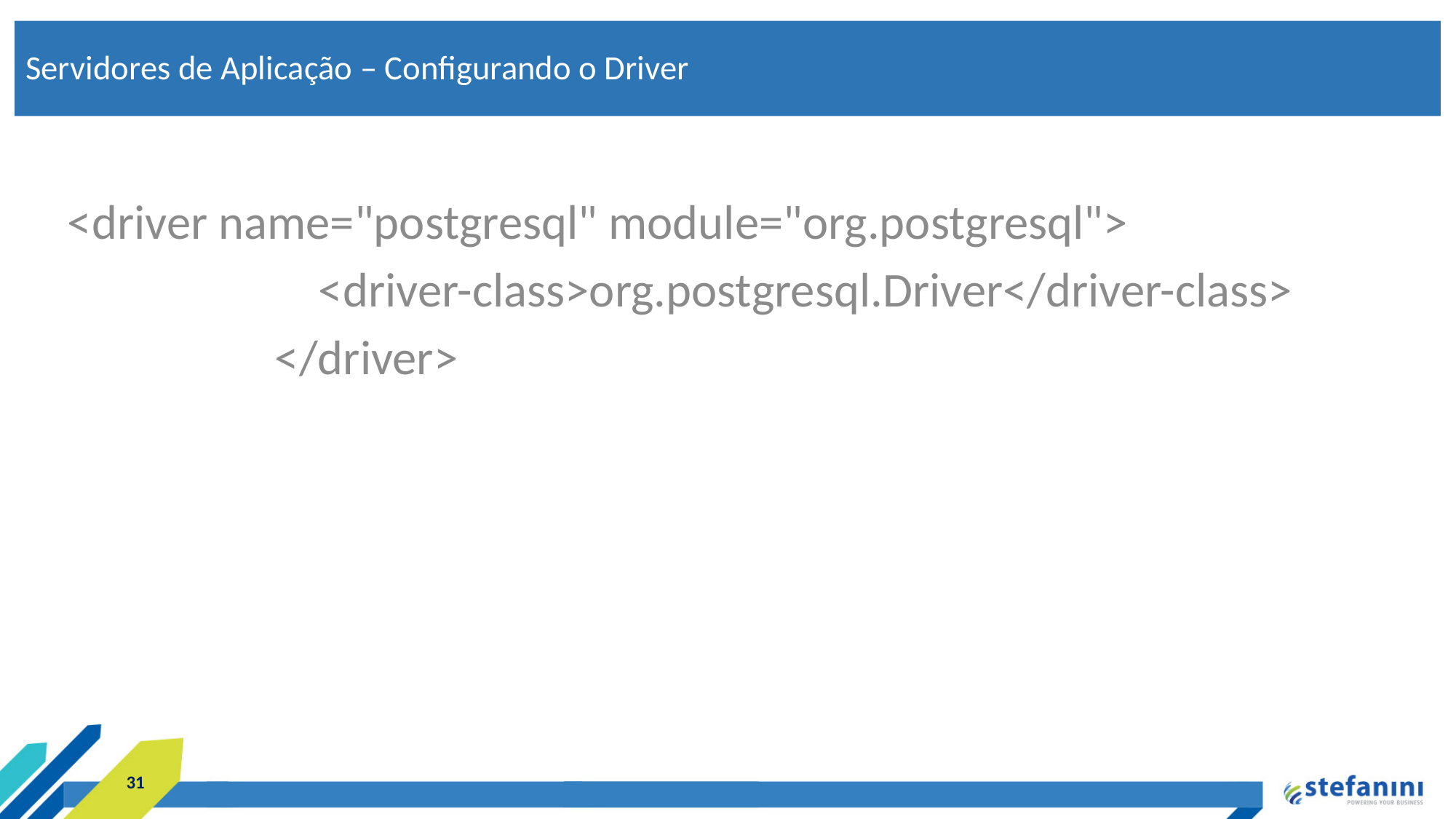

Servidores de Aplicação – Configurando o Driver

 <driver name="postgresql" module="org.postgresql">
                        <driver-class>org.postgresql.Driver</driver-class>
                    </driver>
31